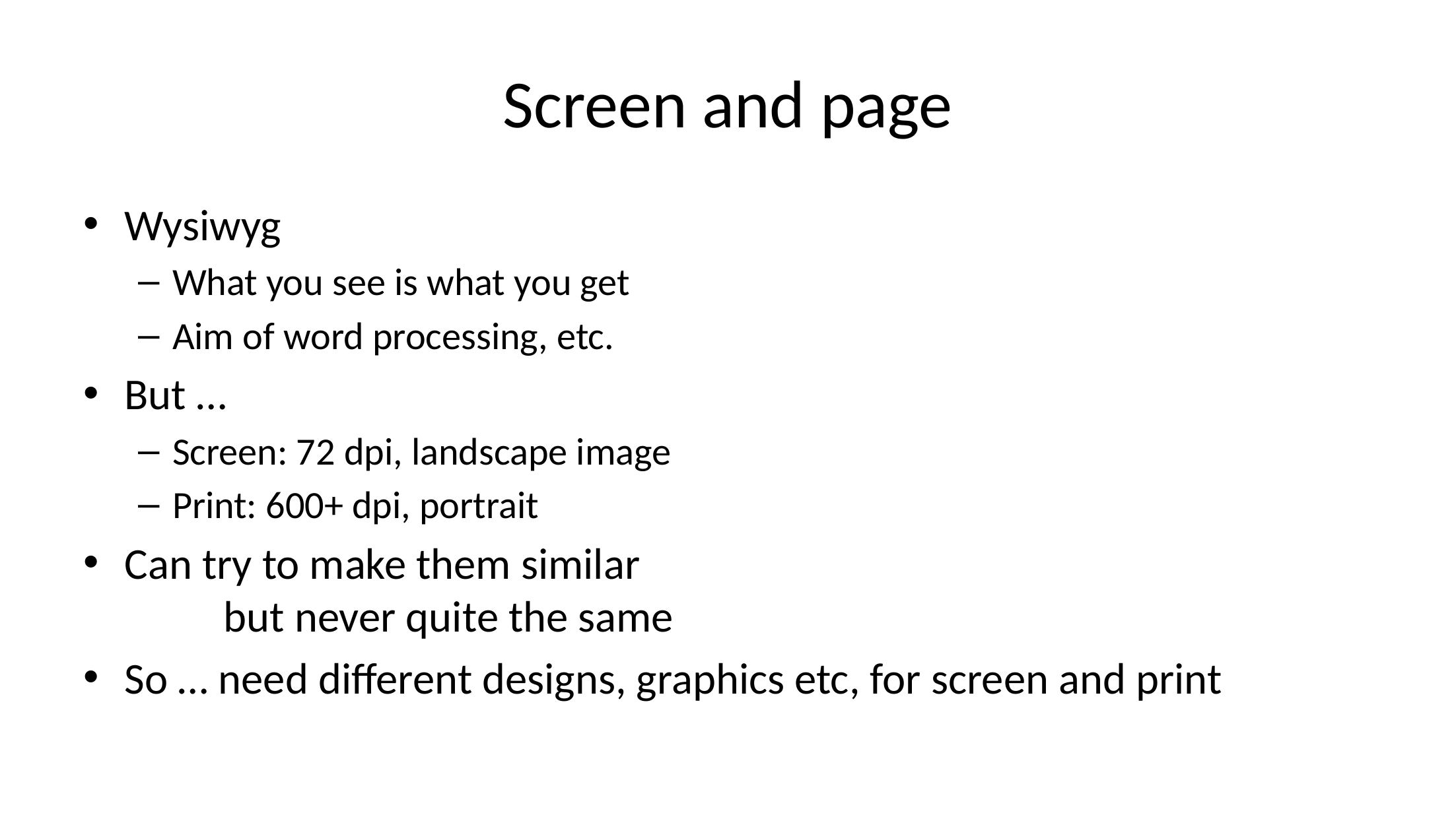

# Screen and page
Wysiwyg
What you see is what you get
Aim of word processing, etc.
But …
Screen: 72 dpi, landscape image
Print: 600+ dpi, portrait
Can try to make them similar
	but never quite the same
So … need different designs, graphics etc, for screen and print